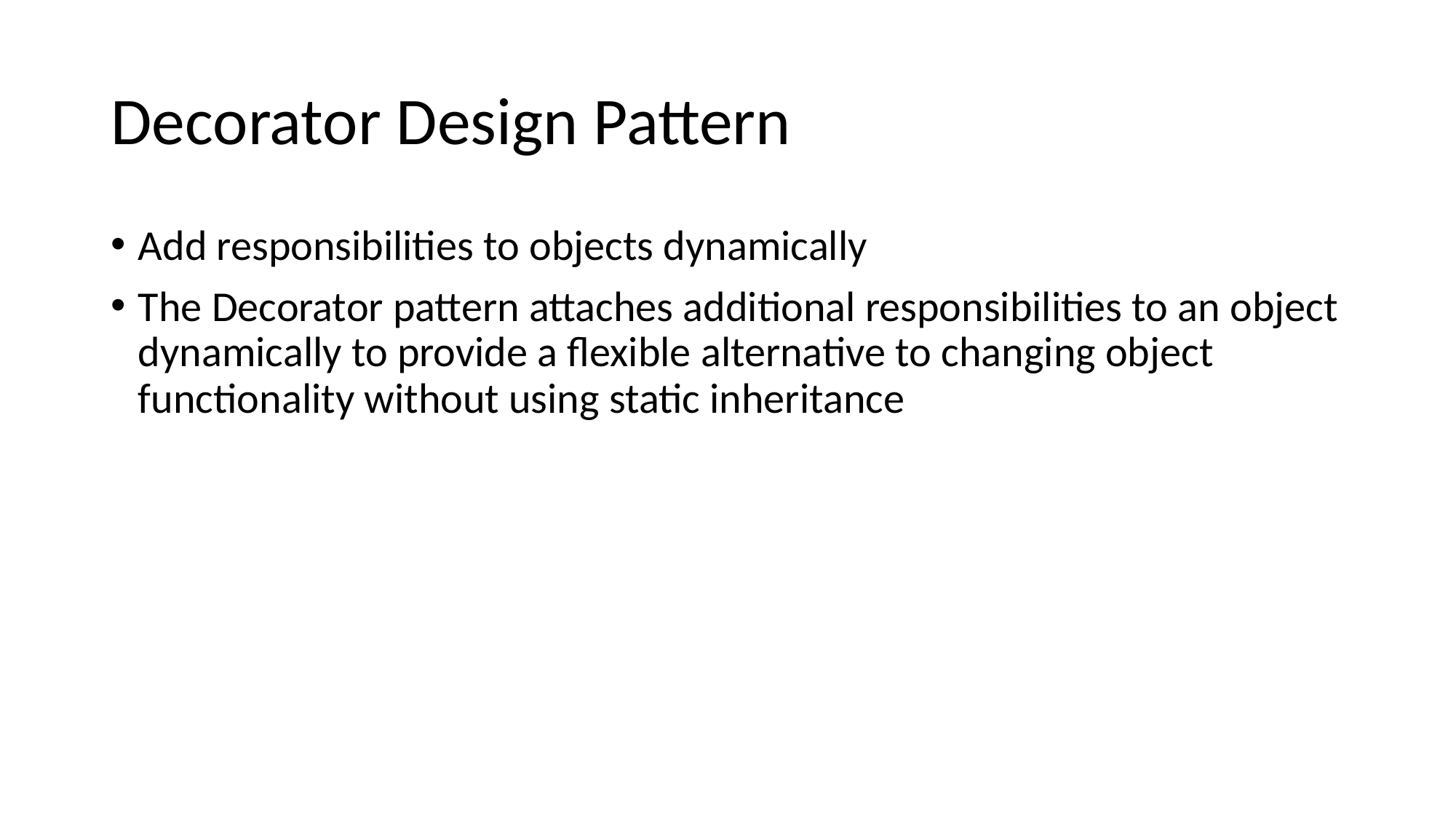

# Decorator Design Pattern
Add responsibilities to objects dynamically
The Decorator pattern attaches additional responsibilities to an object dynamically to provide a flexible alternative to changing object functionality without using static inheritance